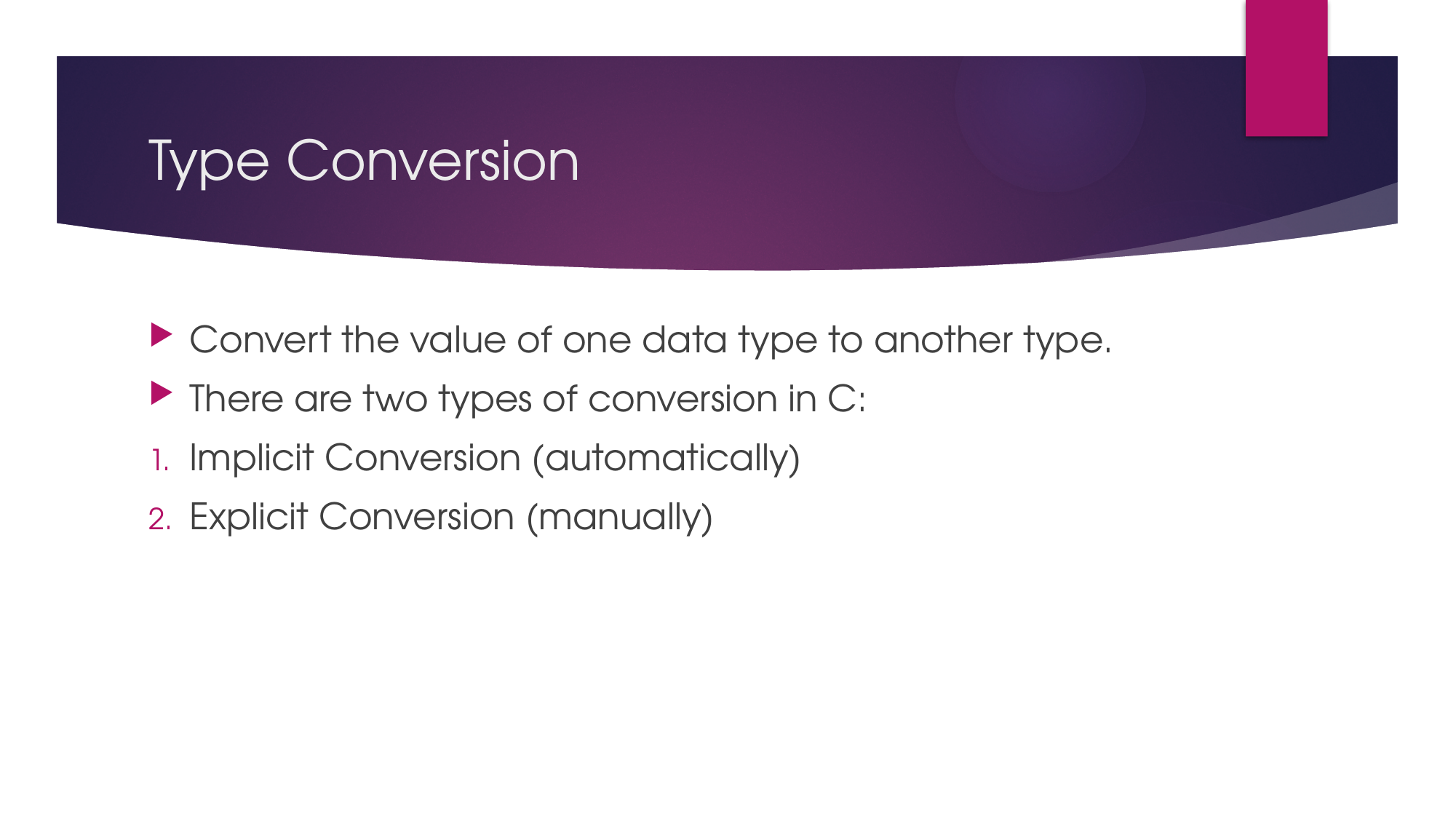

# Type Conversion
Convert the value of one data type to another type.
There are two types of conversion in C:
Implicit Conversion (automatically)
Explicit Conversion (manually)